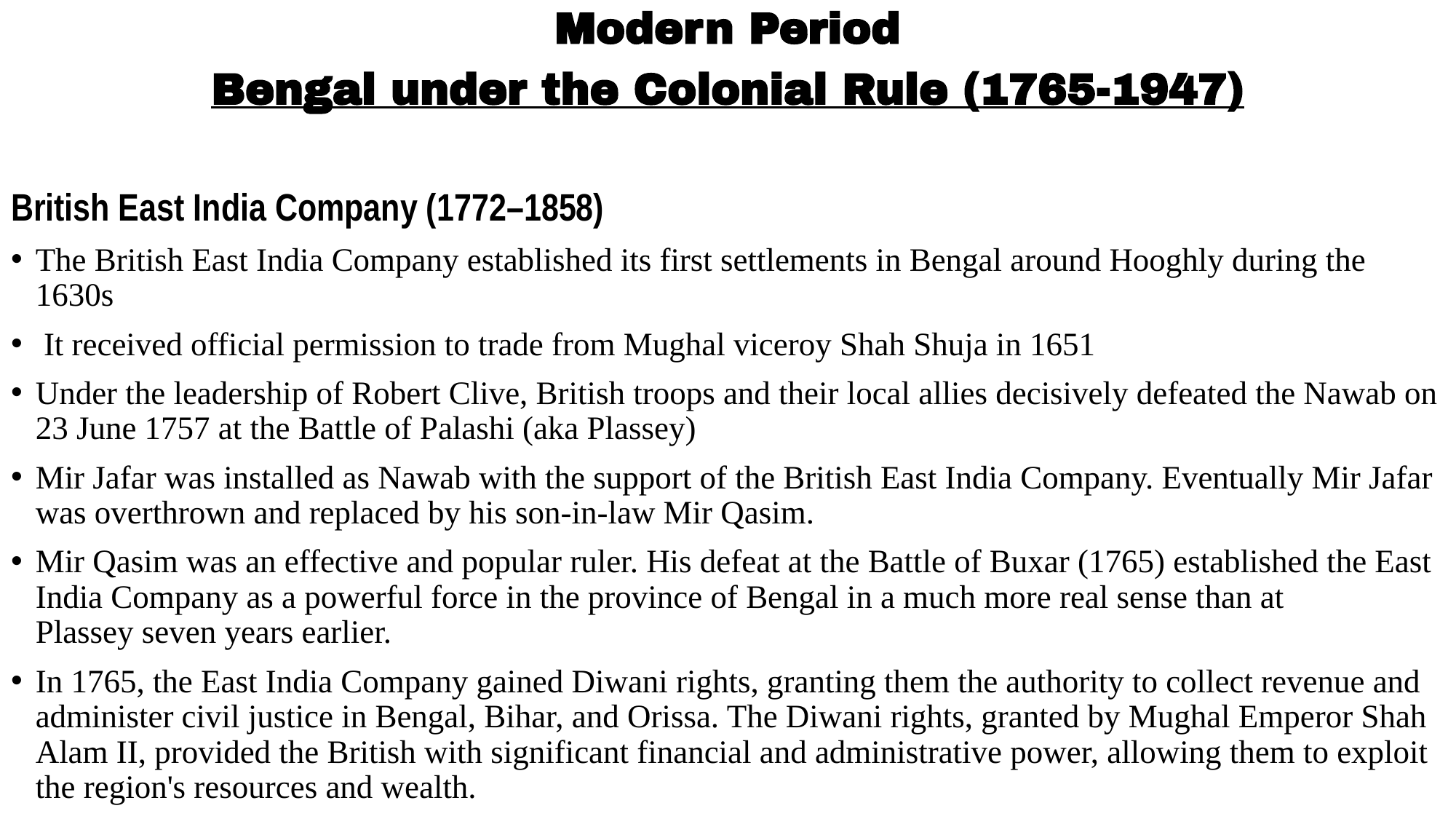

Modern Period
Bengal under the Colonial Rule (1765-1947)

British East India Company (1772–1858)
The British East India Company established its first settlements in Bengal around Hooghly during the 1630s
 It received official permission to trade from Mughal viceroy Shah Shuja in 1651
Under the leadership of Robert Clive, British troops and their local allies decisively defeated the Nawab on 23 June 1757 at the Battle of Palashi (aka Plassey)
Mir Jafar was installed as Nawab with the support of the British East India Company. Eventually Mir Jafar was overthrown and replaced by his son-in-law Mir Qasim.
Mir Qasim was an effective and popular ruler. His defeat at the Battle of Buxar (1765) established the East India Company as a powerful force in the province of Bengal in a much more real sense than at Plassey seven years earlier.
In 1765, the East India Company gained Diwani rights, granting them the authority to collect revenue and administer civil justice in Bengal, Bihar, and Orissa. The Diwani rights, granted by Mughal Emperor Shah Alam II, provided the British with significant financial and administrative power, allowing them to exploit the region's resources and wealth.